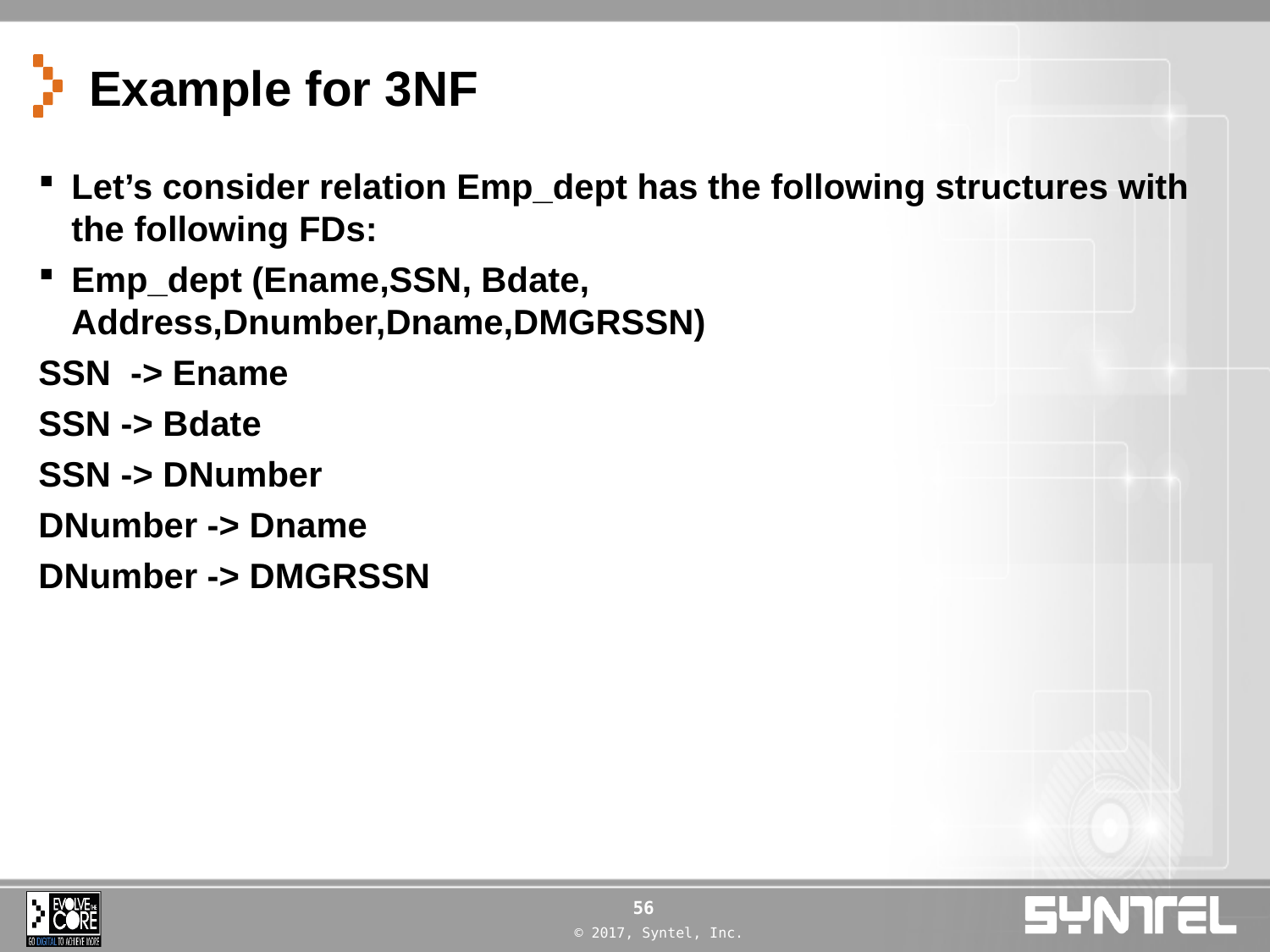

# Example for 3NF
Let’s consider relation Emp_dept has the following structures with the following FDs:
Emp_dept (Ename,SSN, Bdate, Address,Dnumber,Dname,DMGRSSN)
SSN  -> Ename
SSN -> Bdate
SSN -> DNumber
DNumber -> Dname
DNumber -> DMGRSSN